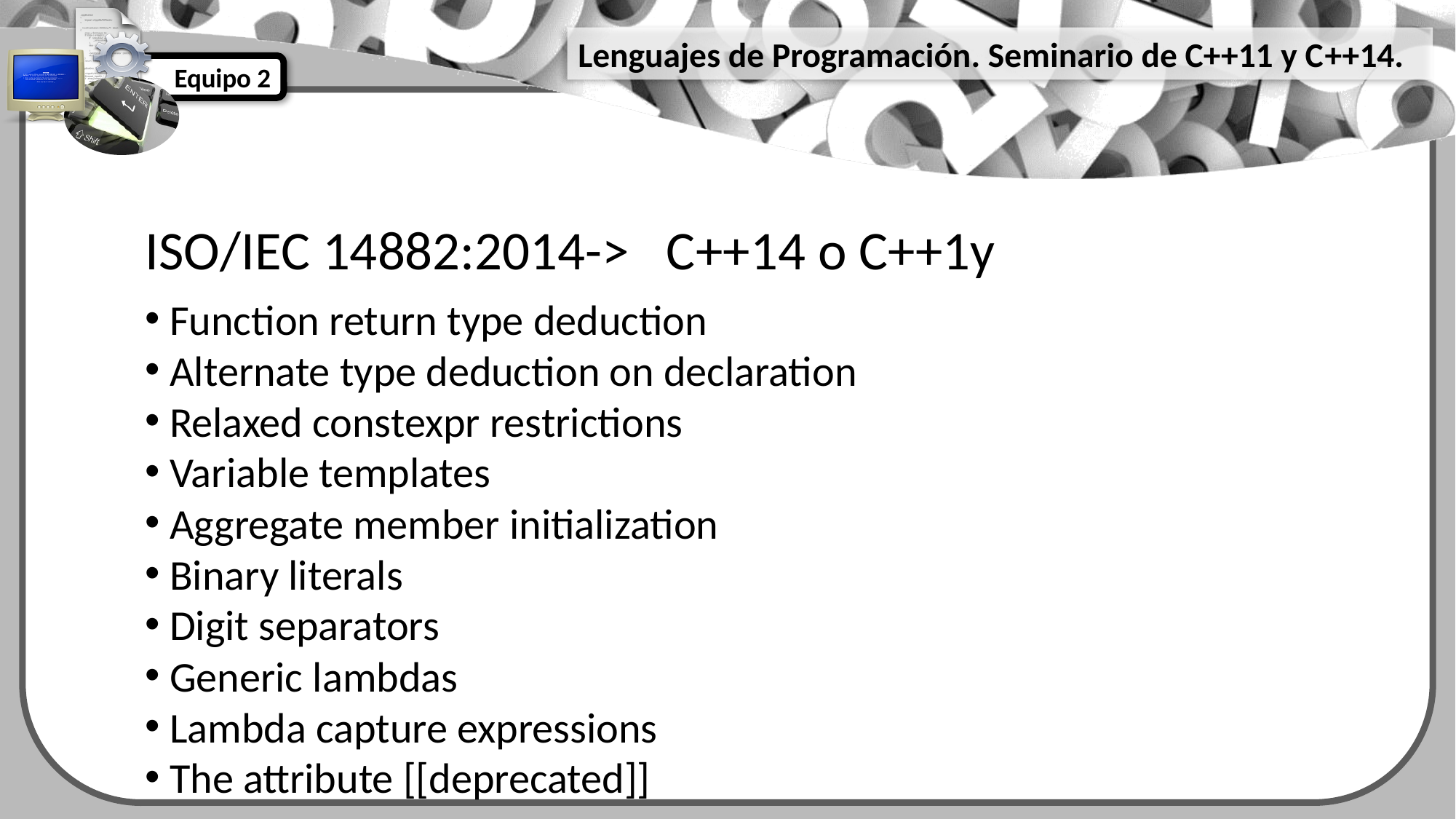

ISO/IEC 14882:2014->   C++14 o C++1y
 Function return type deduction
 Alternate type deduction on declaration
 Relaxed constexpr restrictions
 Variable templates
 Aggregate member initialization
 Binary literals
 Digit separators
 Generic lambdas
 Lambda capture expressions
 The attribute [[deprecated]]